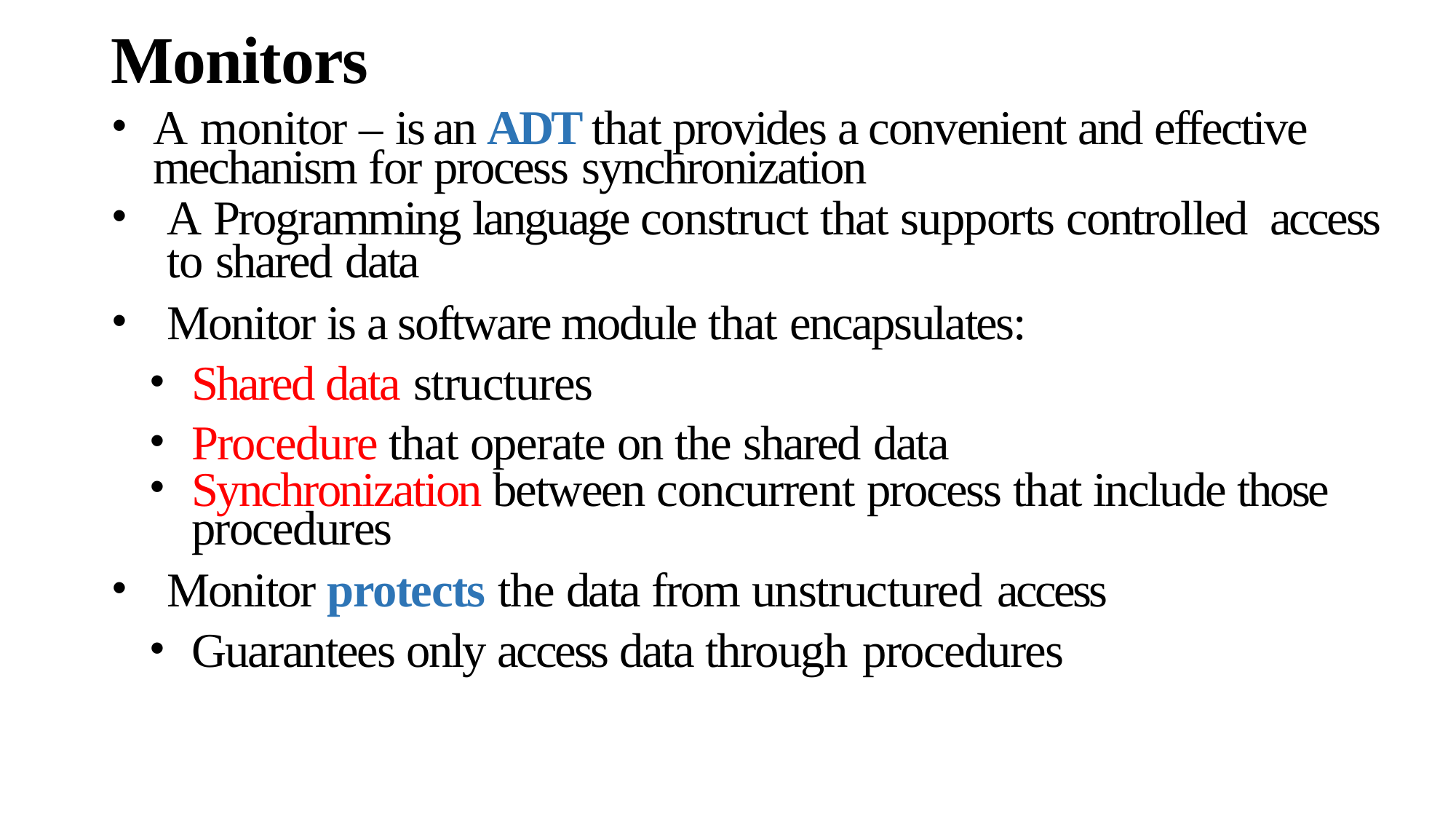

# Monitors
A  monitor – is an ADT that provides a convenient and effective  mechanism for process synchronization
A  Programming language construct that supports controlled  access to shared data
Monitor is a software module that encapsulates:
Shared data structures
Procedure that operate on the shared data
Synchronization between concurrent process that include those  procedures
Monitor protects the data from unstructured access
Guarantees only access data through procedures